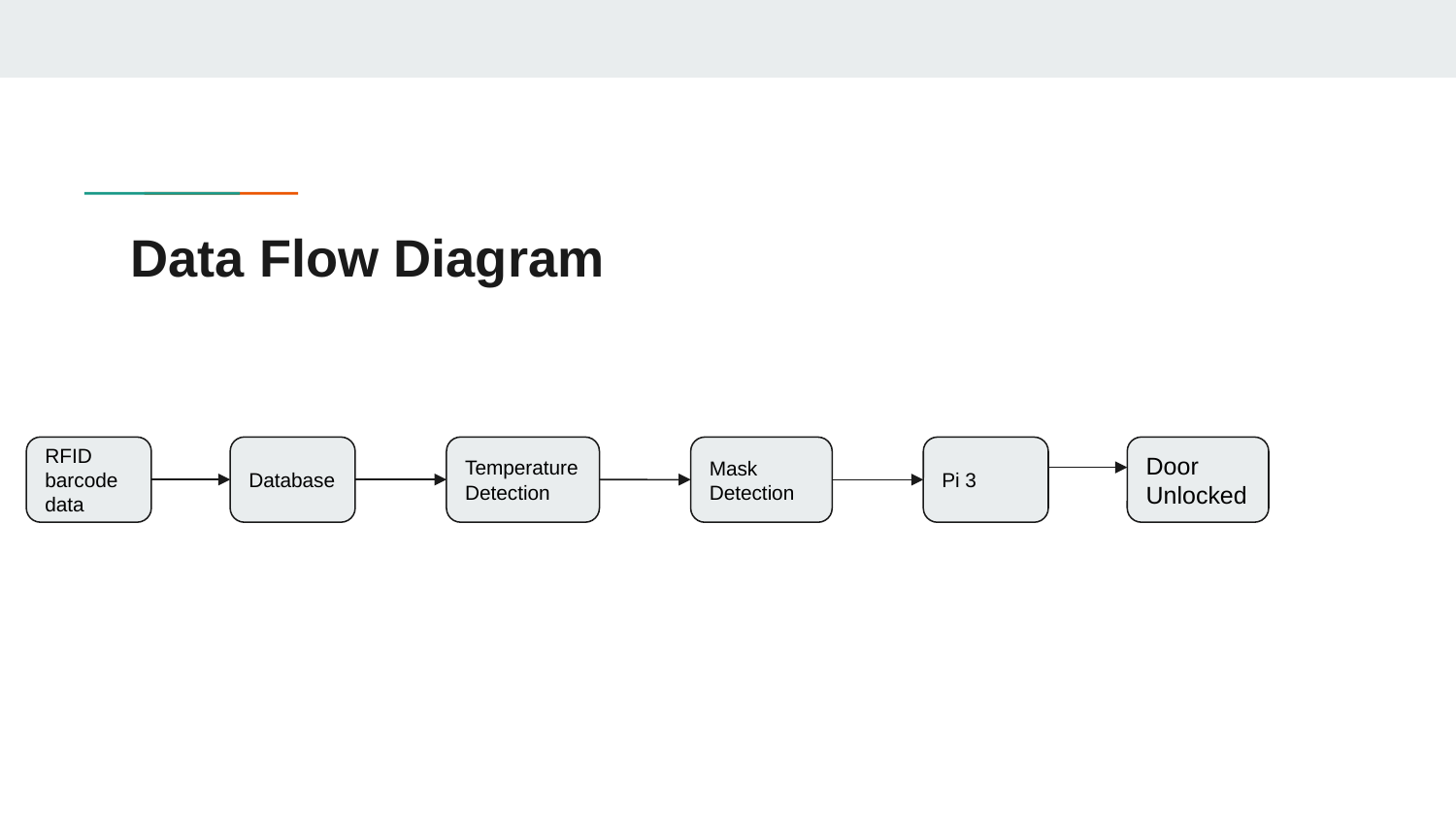

# Data Flow Diagram
RFID barcode data
Database
Temperature Detection
Door Unlocked
Mask Detection
Pi 3